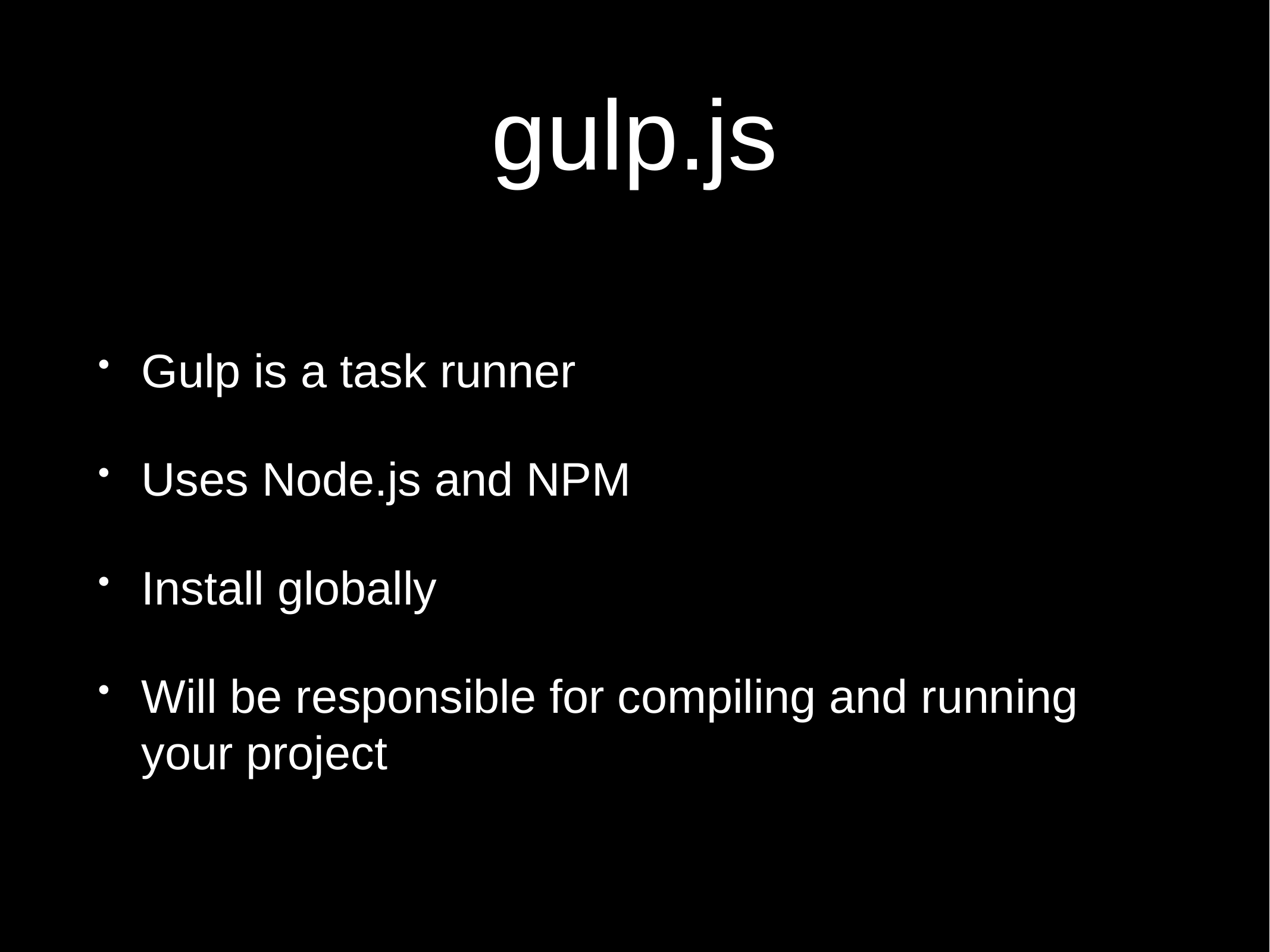

# gulp.js
Gulp is a task runner
Uses Node.js and NPM
Install globally
Will be responsible for compiling and running your project